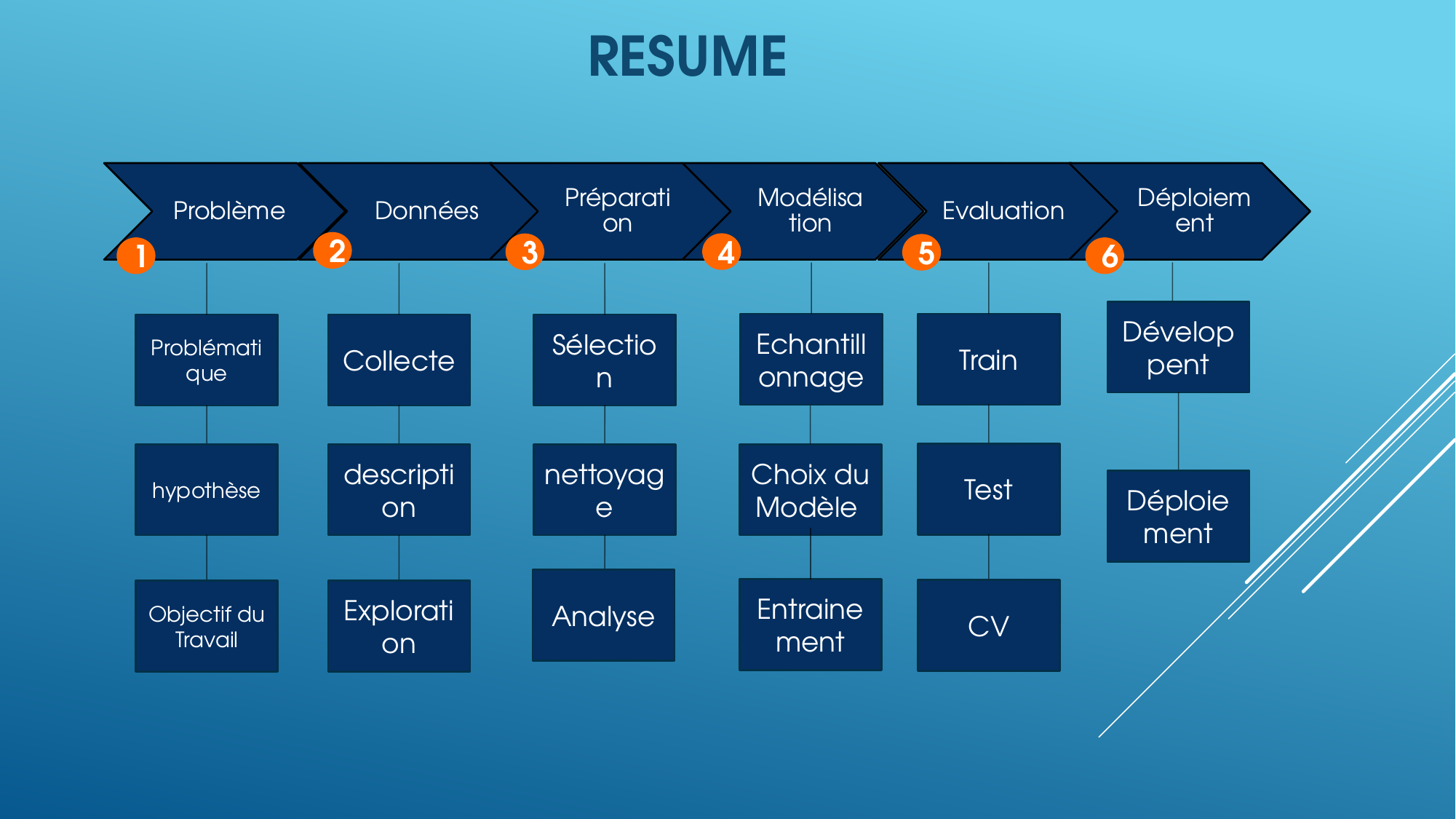

RESUME
Problème
Données
Modélisation
Evaluation
Déploiement
Préparation
2
4
3
5
1
6
Développent
Echantillonnage
Train
Problématique
Collecte
Sélection
Test
hypothèse
description
nettoyage
Choix du Modèle
Déploiement
Analyse

Entrainement

CV
Objectif du Travail
Exploration